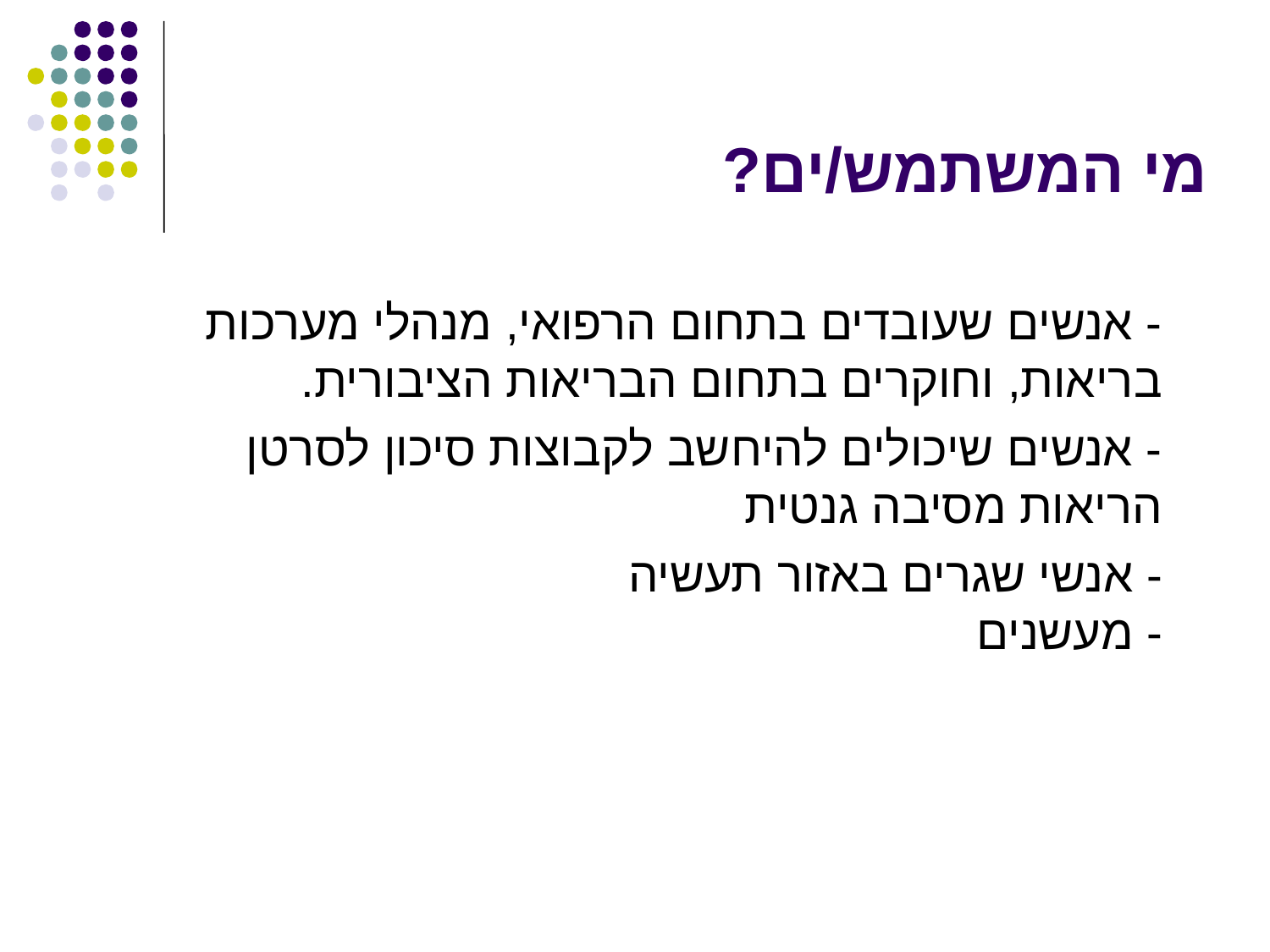

# מי המשתמש/ים?
- אנשים שעובדים בתחום הרפואי, מנהלי מערכות בריאות, וחוקרים בתחום הבריאות הציבורית.
- אנשים שיכולים להיחשב לקבוצות סיכון לסרטן הריאות מסיבה גנטית
- אנשי שגרים באזור תעשיה
- מעשנים